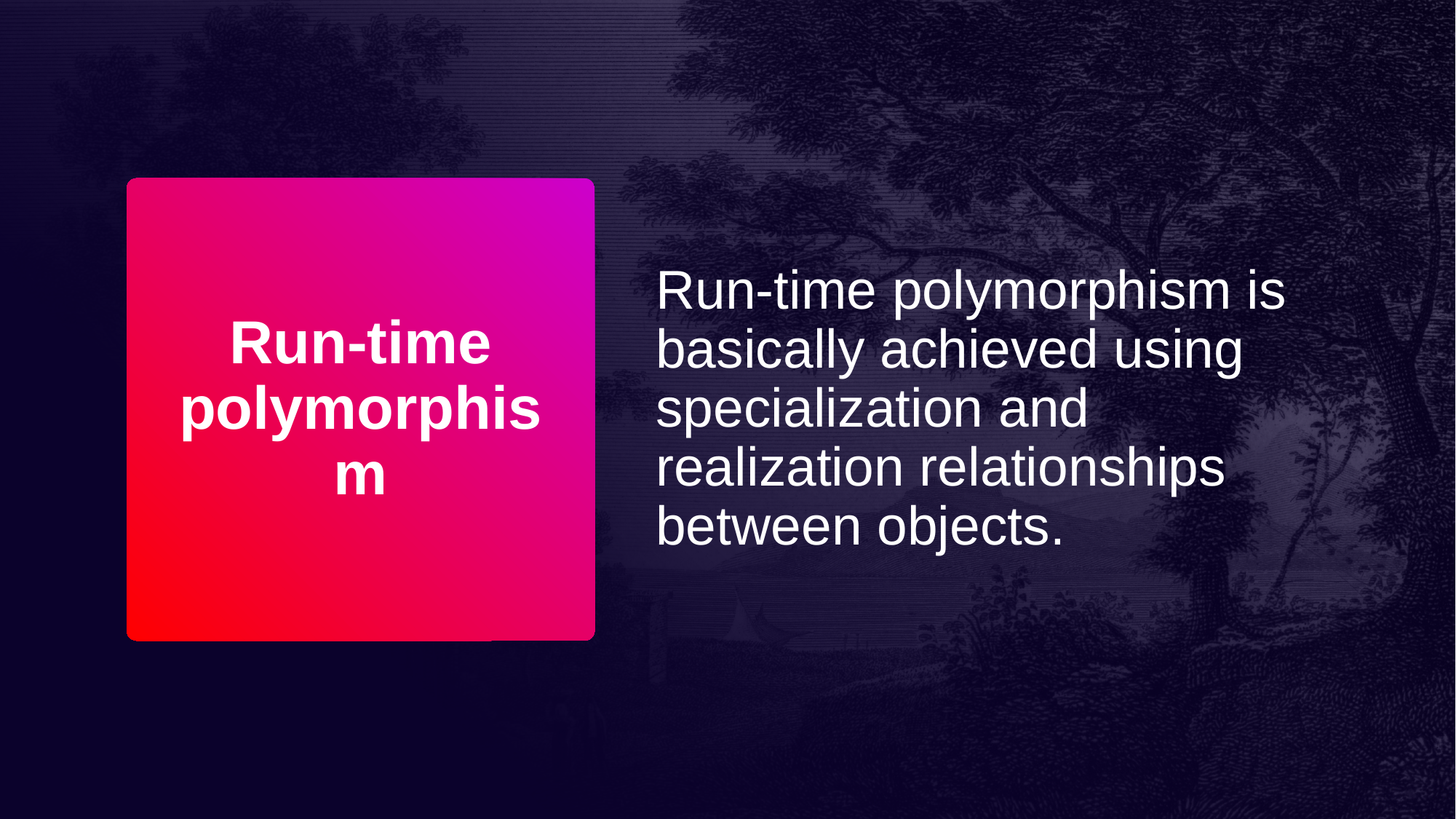

Run-time polymorphism is basically achieved using specialization and realization relationships between objects.
# Run-time polymorphism